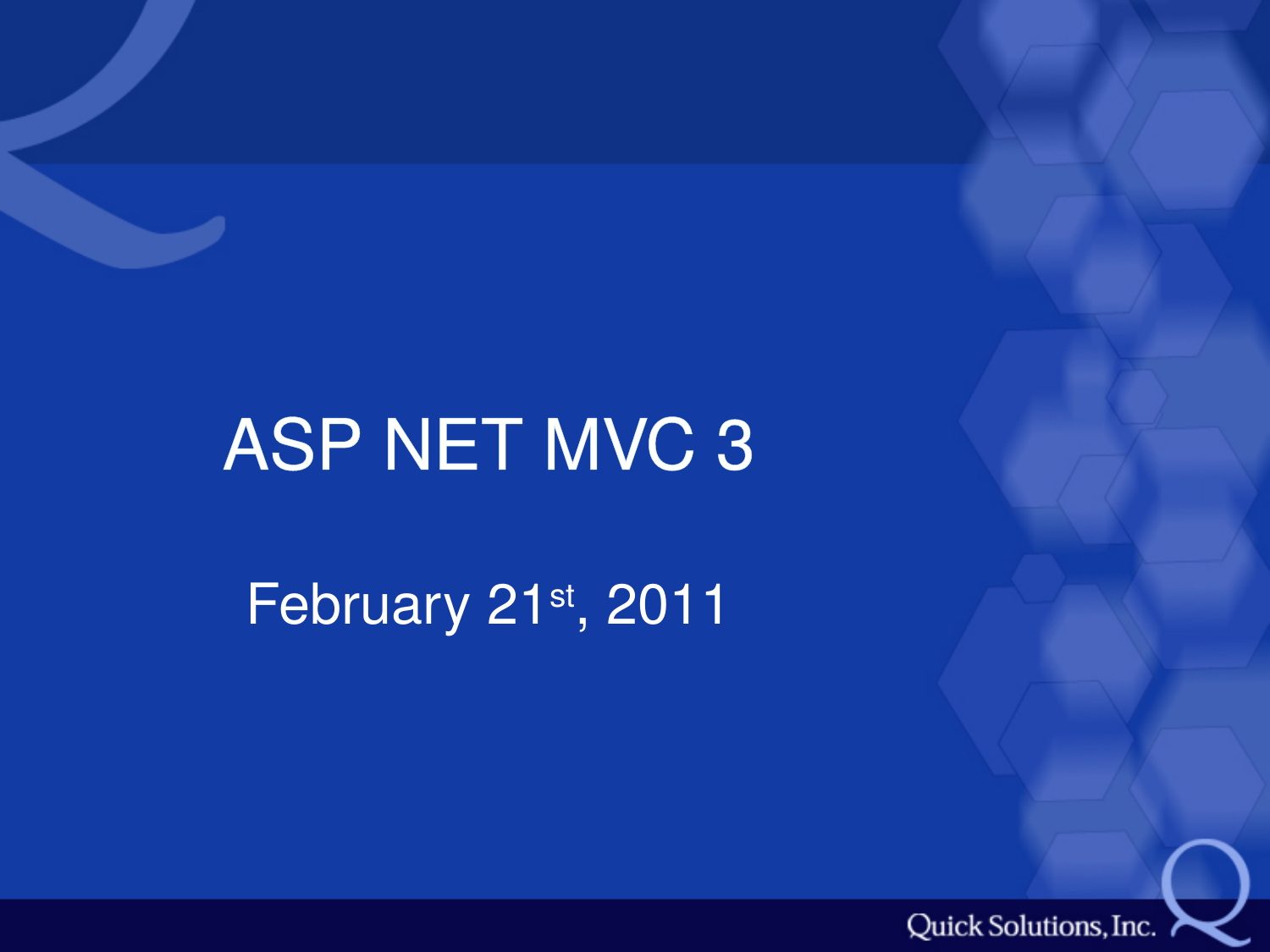

ASP NET MVC 3

February 21st, 2011